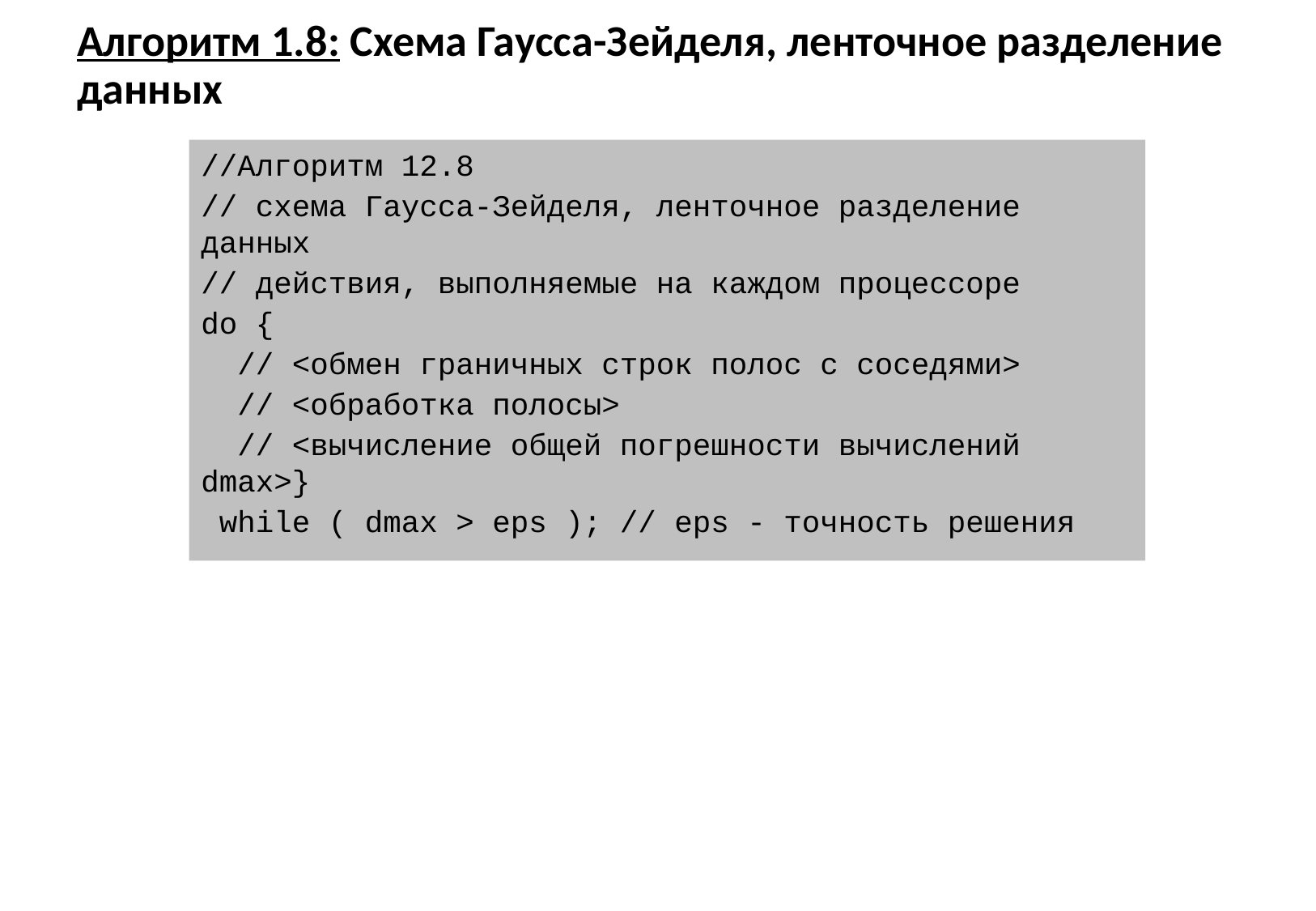

# Алгоритм 1.8: Схема Гаусса-Зейделя, ленточное разделение данных
//Алгоритм 12.8
// схема Гаусса-Зейделя, ленточное разделение данных
// действия, выполняемые на каждом процессоре
do {
  // <обмен граничных строк полос с соседями>
  // <обработка полосы>
  // <вычисление общей погрешности вычислений dmax>}
 while ( dmax > eps ); // eps - точность решения